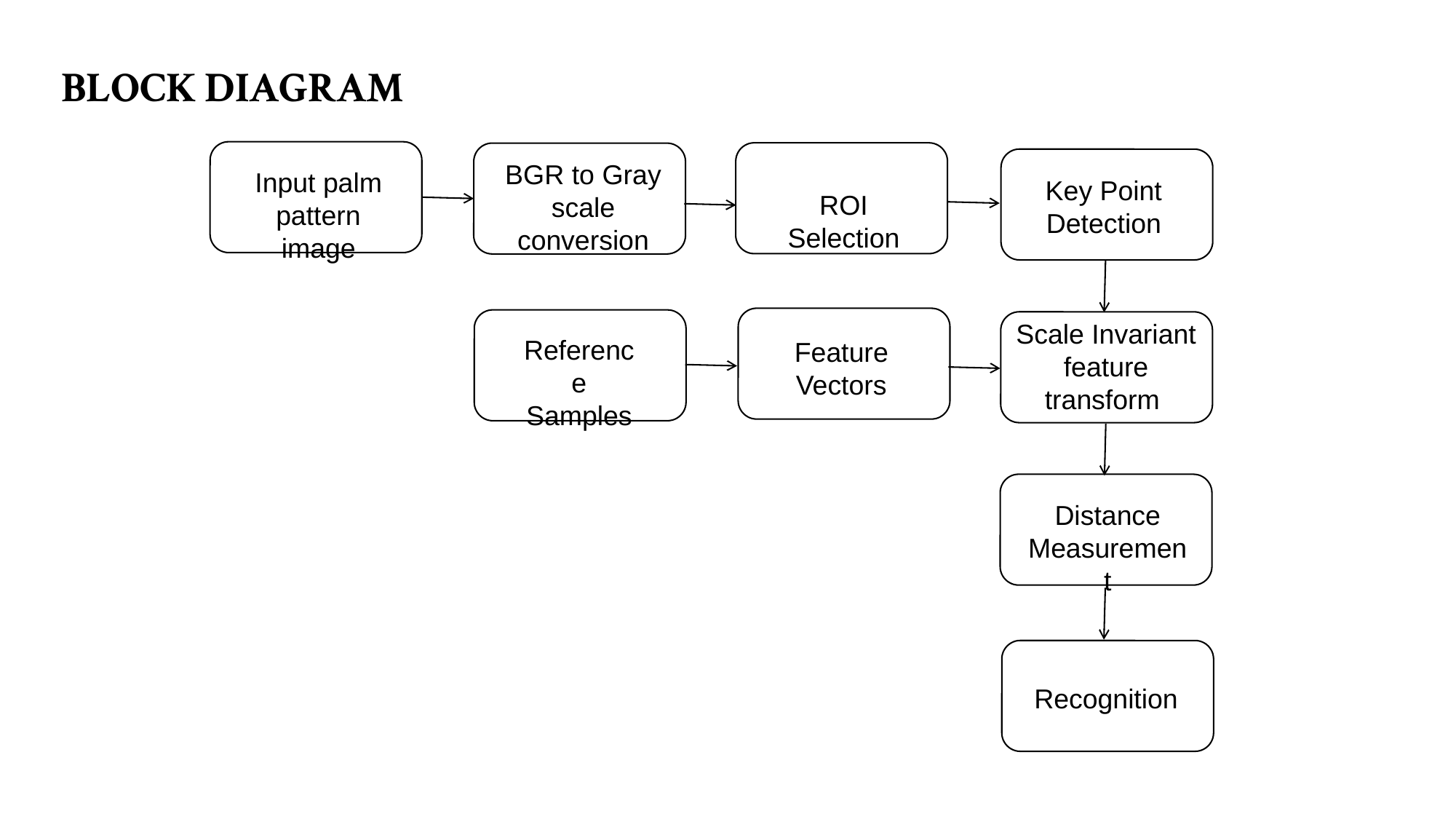

BLOCK DIAGRAM

BGR to Gray scale conversion
Input palm pattern image
Key Point Detection
ROI Selection

Scale Invariant feature transform

Reference Samples
Feature Vectors

Distance Measurement

Recognition